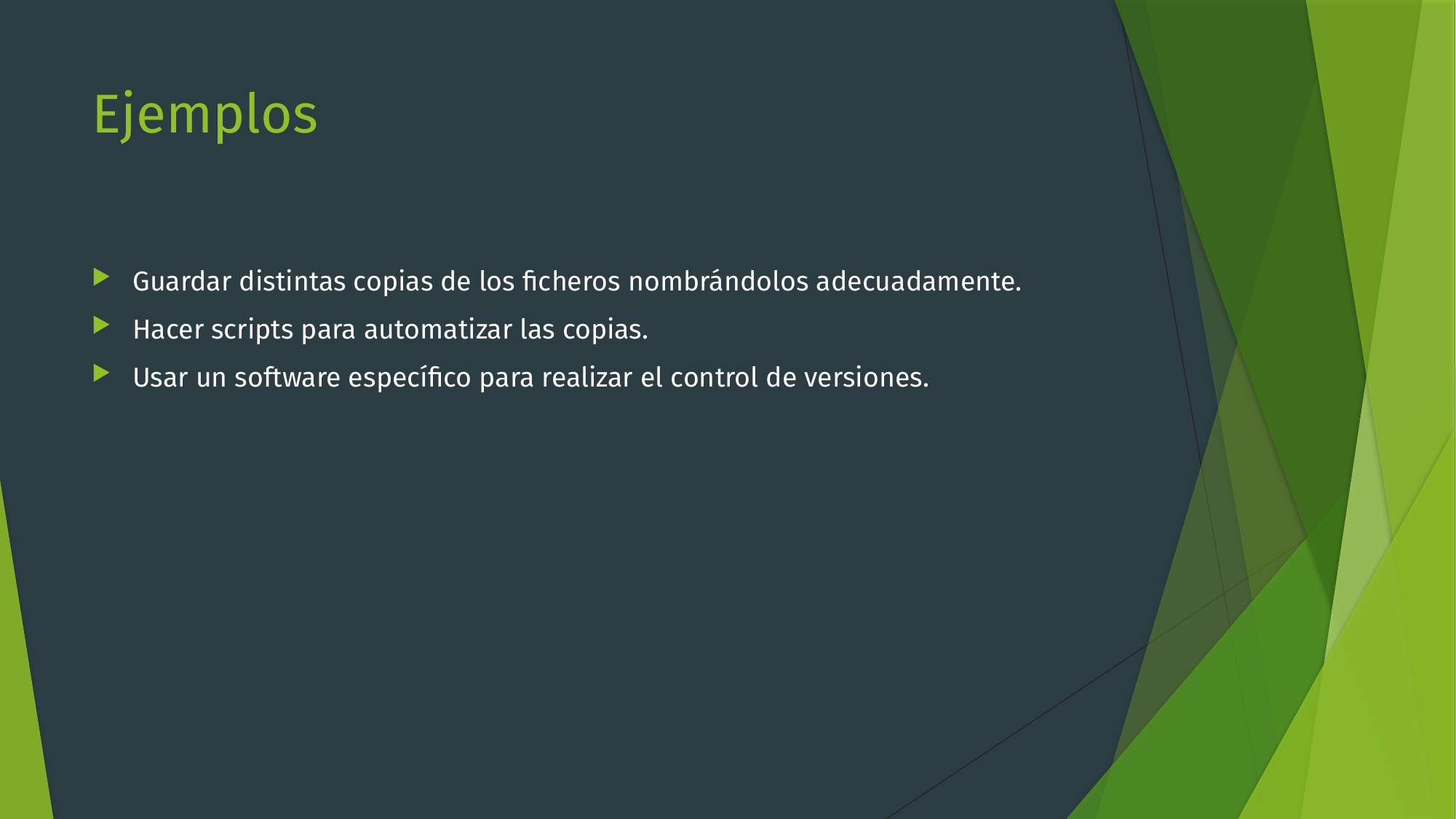

# Ejemplos
Guardar distintas copias de los ficheros nombrándolos adecuadamente.
Hacer scripts para automatizar las copias.
Usar un software específico para realizar el control de versiones.